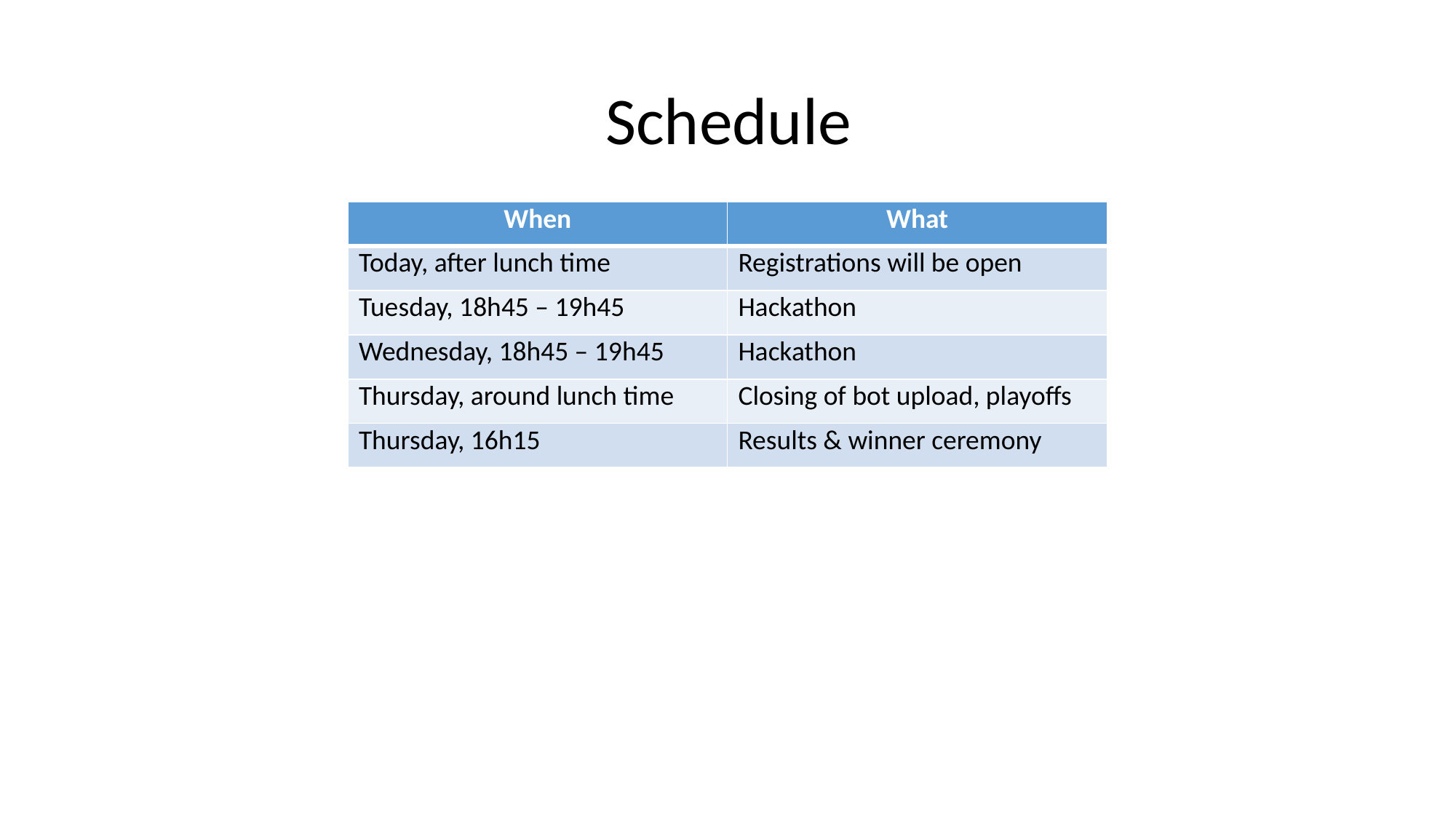

# Schedule
| When | What |
| --- | --- |
| Today, after lunch time | Registrations will be open |
| Tuesday, 18h45 – 19h45 | Hackathon |
| Wednesday, 18h45 – 19h45 | Hackathon |
| Thursday, around lunch time | Closing of bot upload, playoffs |
| Thursday, 16h15 | Results & winner ceremony |